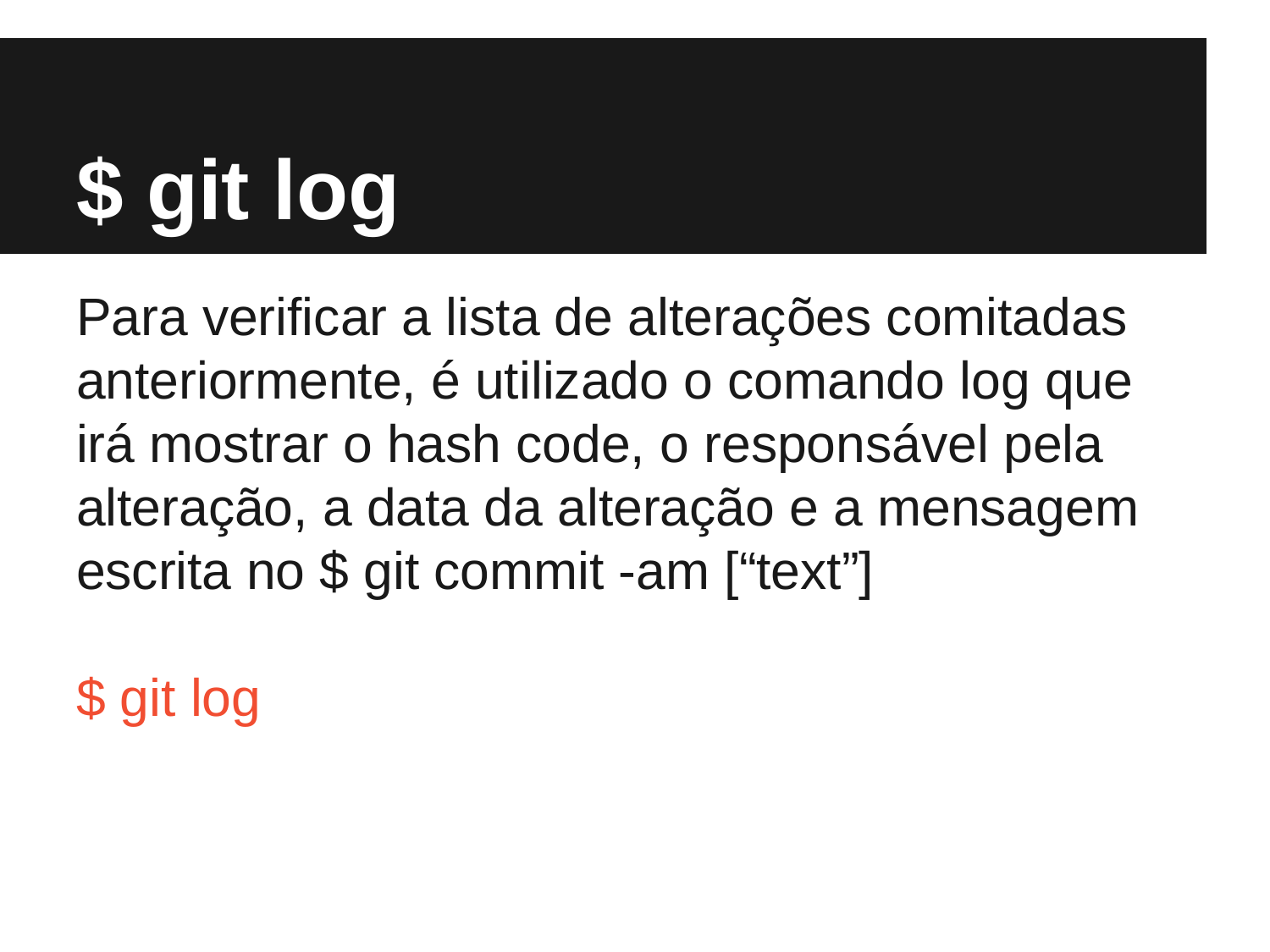

# $ git log
Para verificar a lista de alterações comitadas anteriormente, é utilizado o comando log que irá mostrar o hash code, o responsável pela alteração, a data da alteração e a mensagem escrita no $ git commit -am [“text”]

$ git log